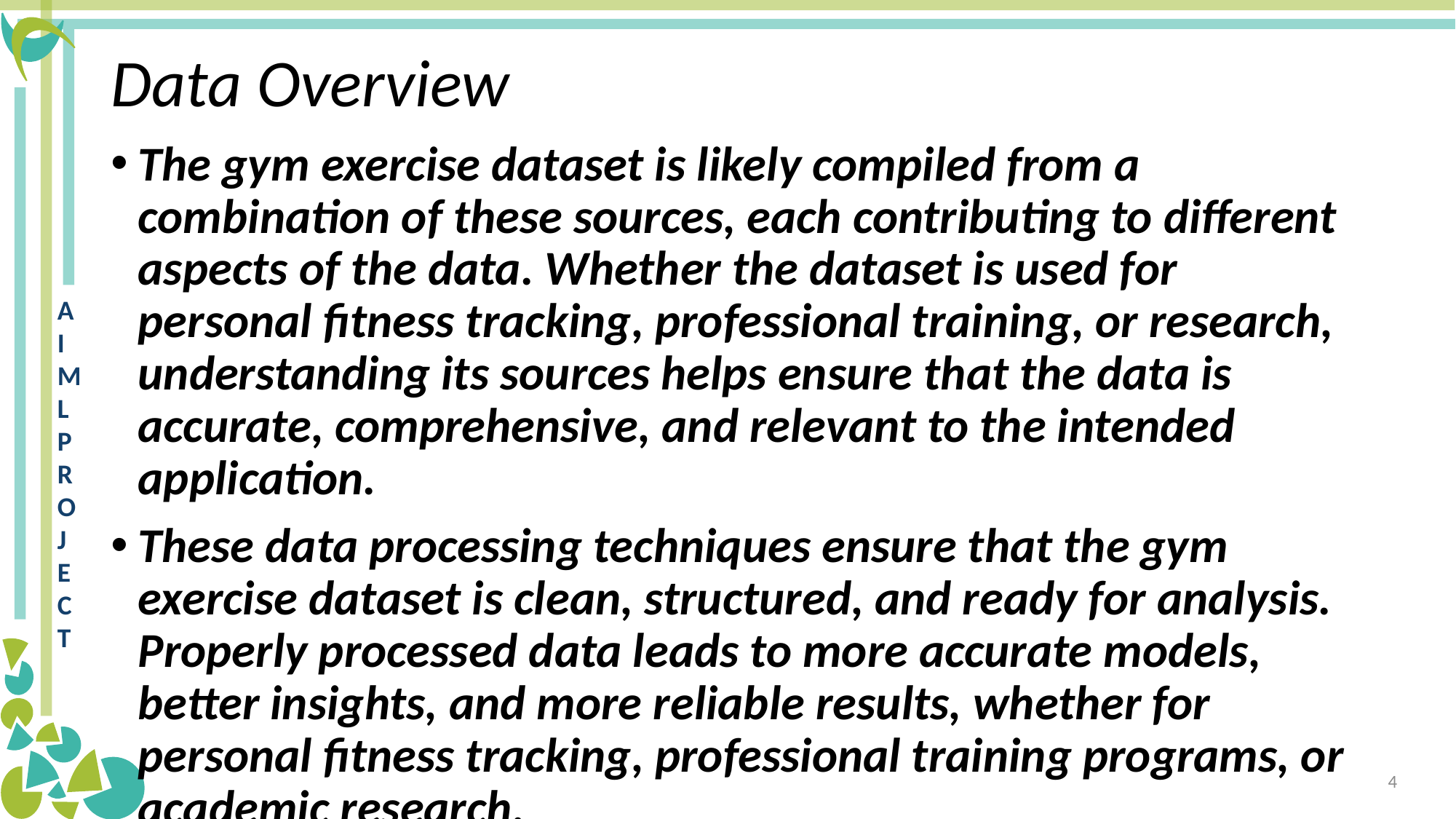

# Data Overview

The gym exercise dataset is likely compiled from a combination of these sources, each contributing to different aspects of the data. Whether the dataset is used for personal fitness tracking, professional training, or research, understanding its sources helps ensure that the data is accurate, comprehensive, and relevant to the intended application.
These data processing techniques ensure that the gym exercise dataset is clean, structured, and ready for analysis. Properly processed data leads to more accurate models, better insights, and more reliable results, whether for personal fitness tracking, professional training programs, or academic research.

4